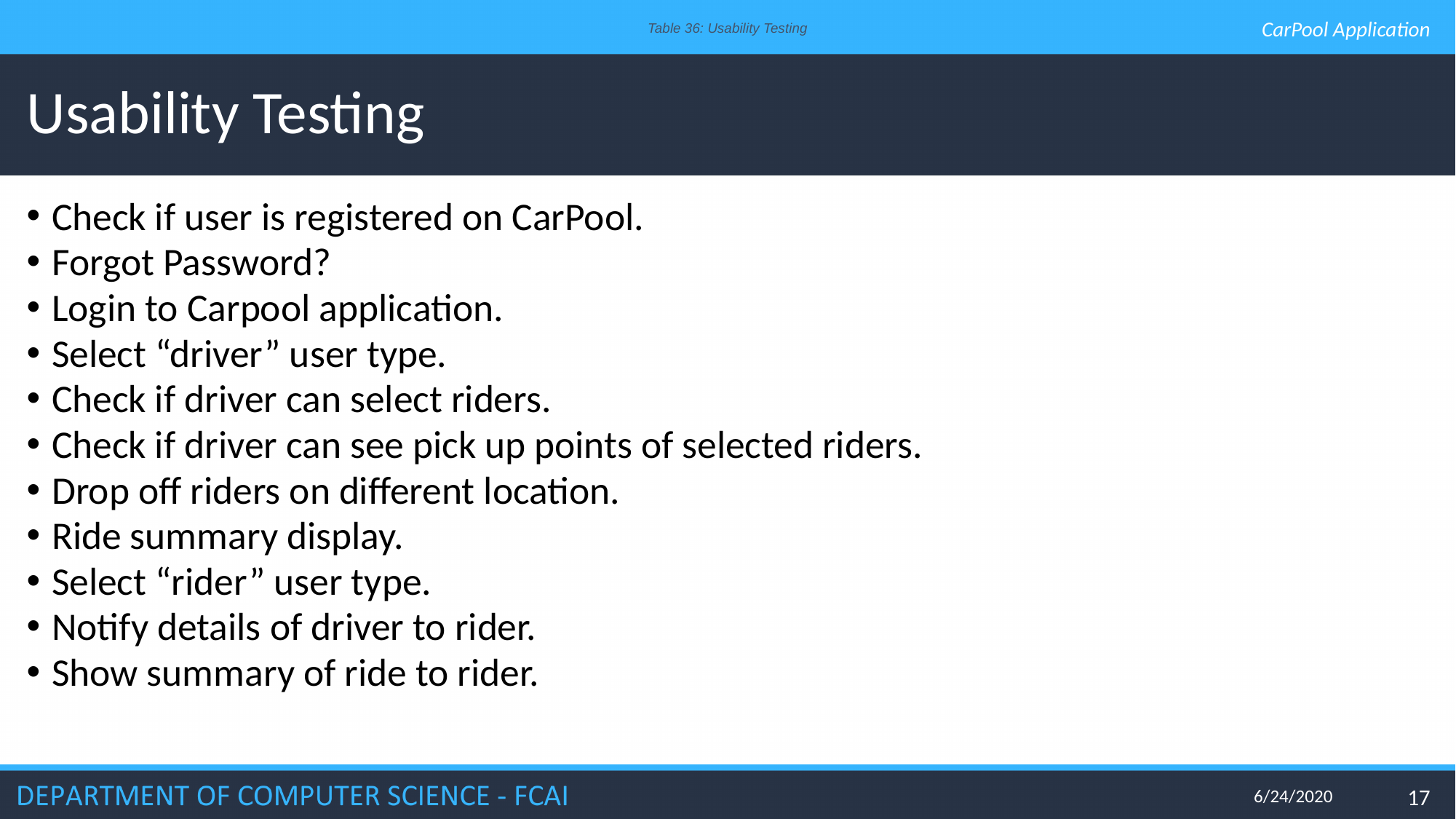

Table 36: Usability Testing
CarPool Application
# Usability Testing
Check if user is registered on CarPool.
Forgot Password?
Login to Carpool application.
Select “driver” user type.
Check if driver can select riders.
Check if driver can see pick up points of selected riders.
Drop off riders on different location.
Ride summary display.
Select “rider” user type.
Notify details of driver to rider.
Show summary of ride to rider.

6/24/2020
17